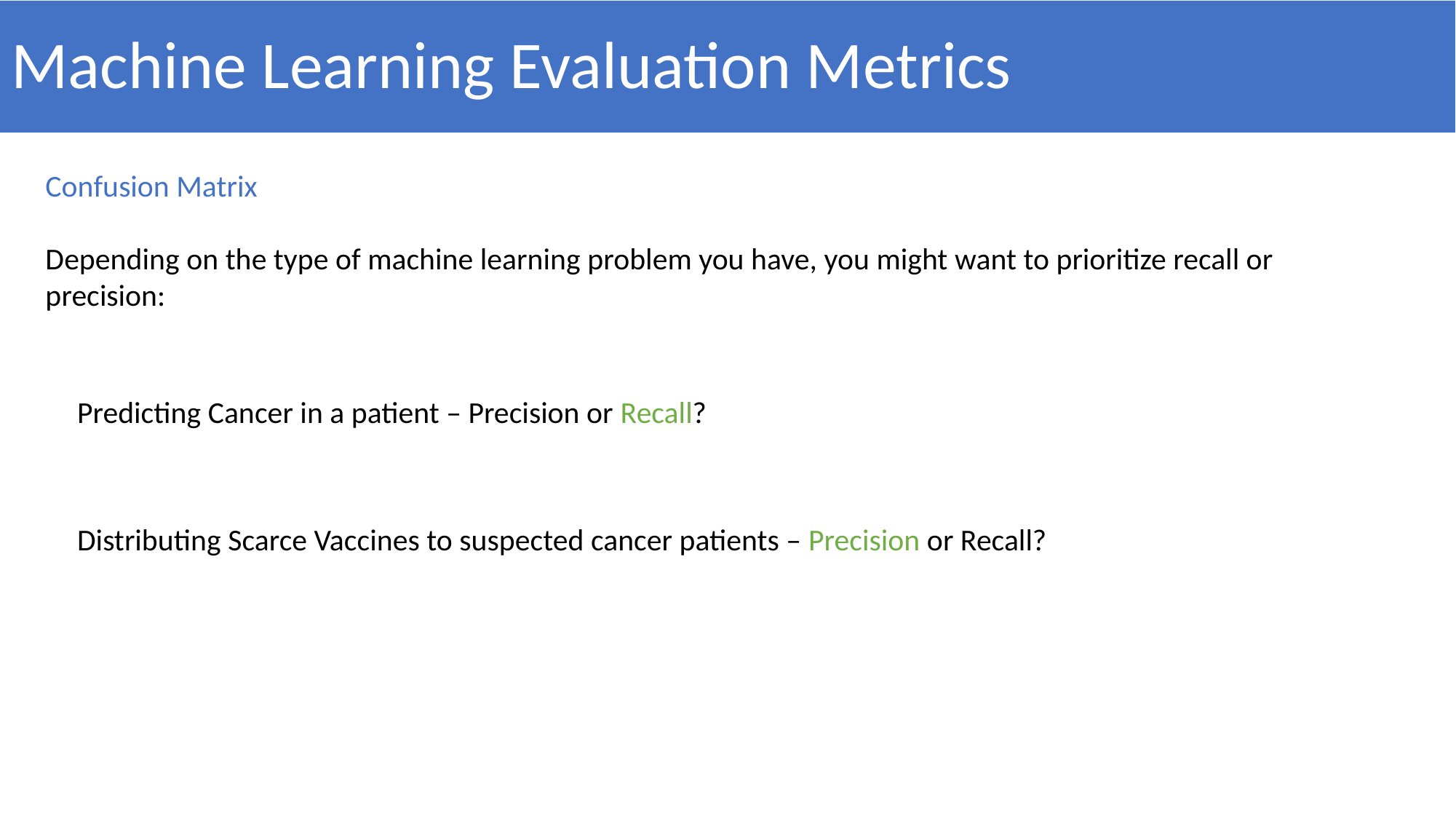

# Machine Learning Evaluation Metrics
Confusion Matrix
Depending on the type of machine learning problem you have, you might want to prioritize recall or precision:
Predicting Cancer in a patient – Precision or Recall?
Distributing Scarce Vaccines to suspected cancer patients – Precision or Recall?